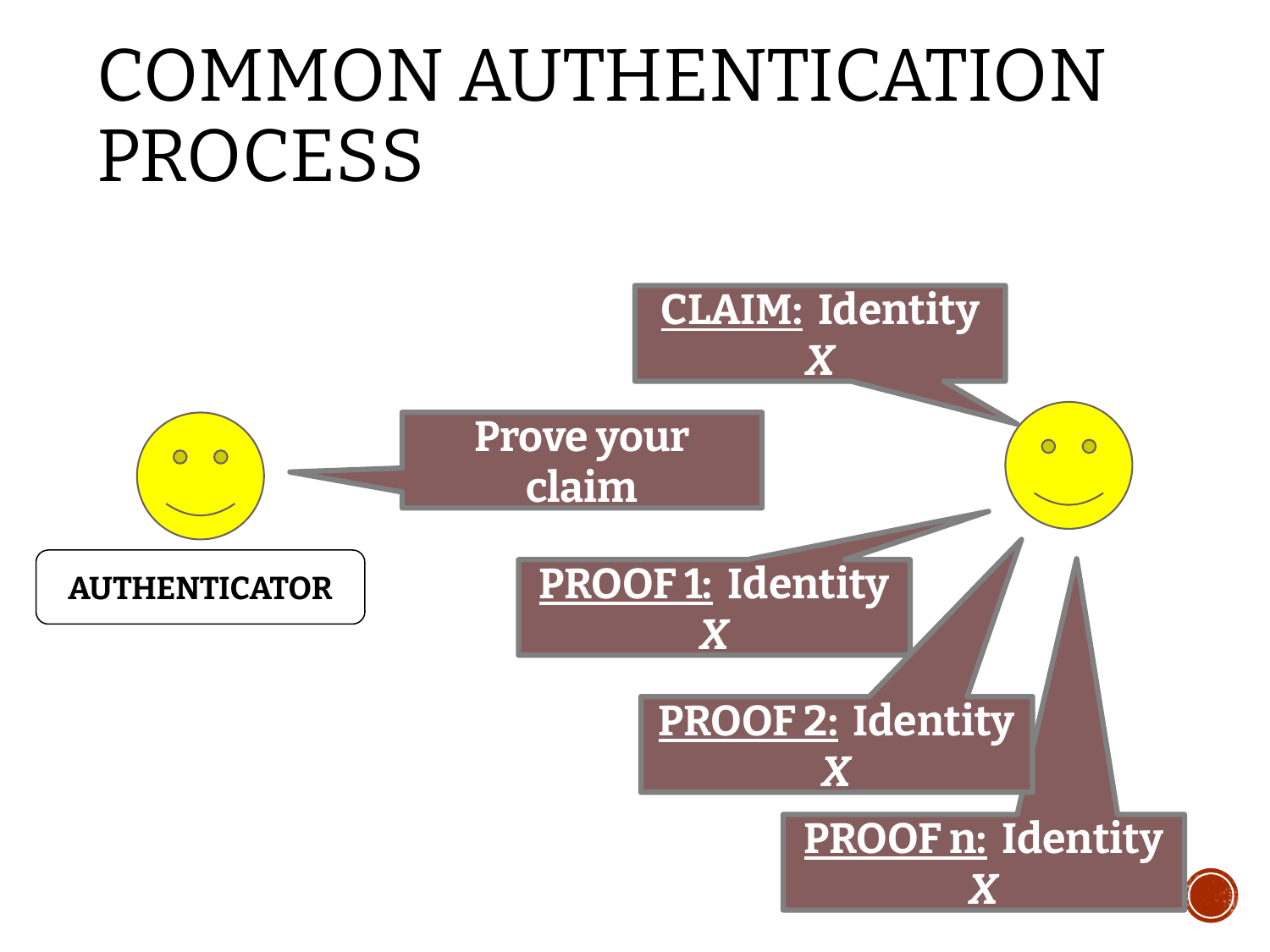

# Common Authentication Process
CLAIM:  Identity X

Prove your claim

AUTHENTICATOR
PROOF 1:  Identity X
PROOF 2:  Identity X
PROOF n:  Identity X